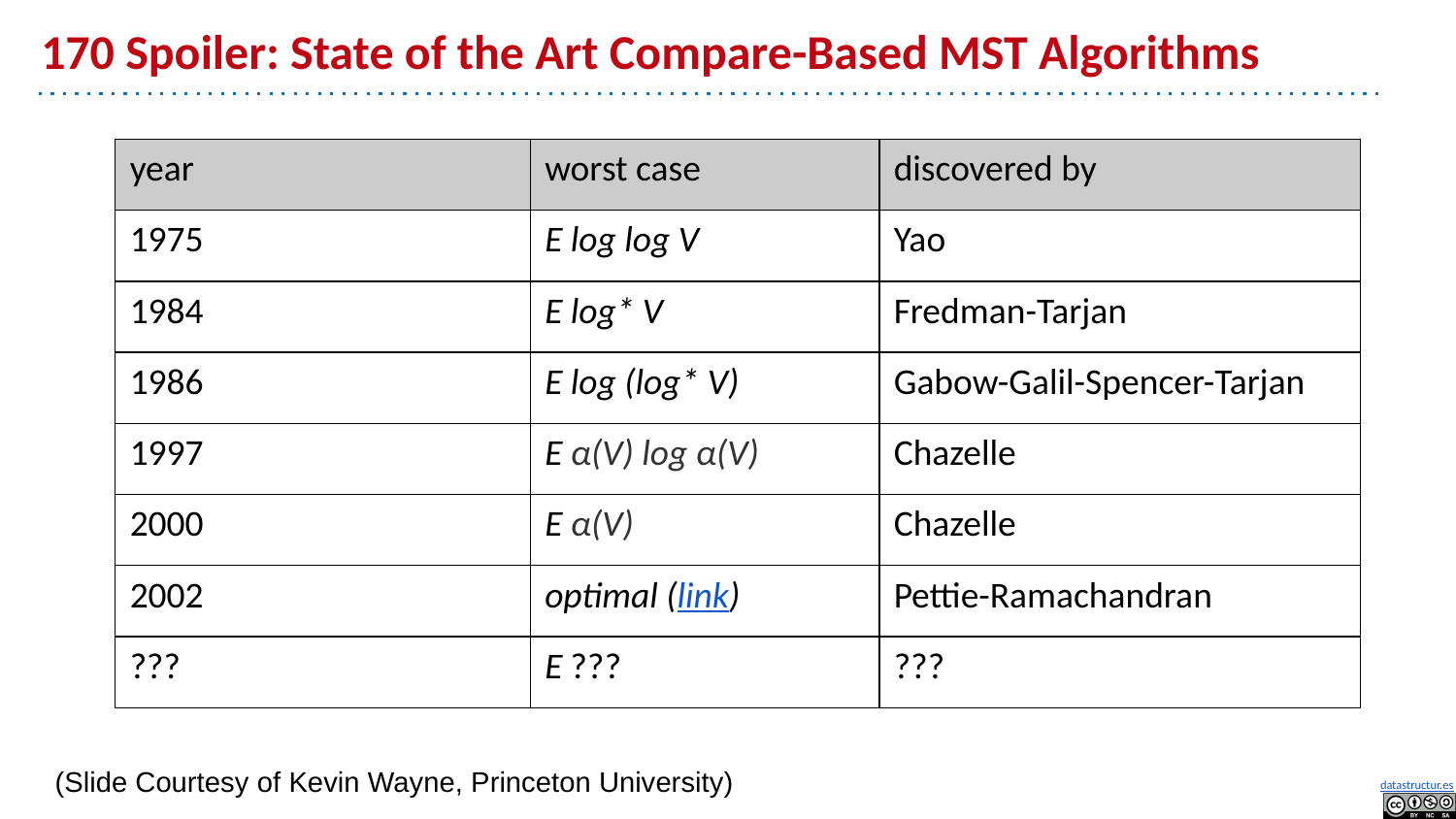

# 170 Spoiler: State of the Art Compare-Based MST Algorithms
| year | worst case | discovered by |
| --- | --- | --- |
| 1975 | E log log V | Yao |
| 1984 | E log\* V | Fredman-Tarjan |
| 1986 | E log (log\* V) | Gabow-Galil-Spencer-Tarjan |
| 1997 | E α(V) log α(V) | Chazelle |
| 2000 | E α(V) | Chazelle |
| 2002 | optimal (link) | Pettie-Ramachandran |
| ??? | E ??? | ??? |
(Slide Courtesy of Kevin Wayne, Princeton University)